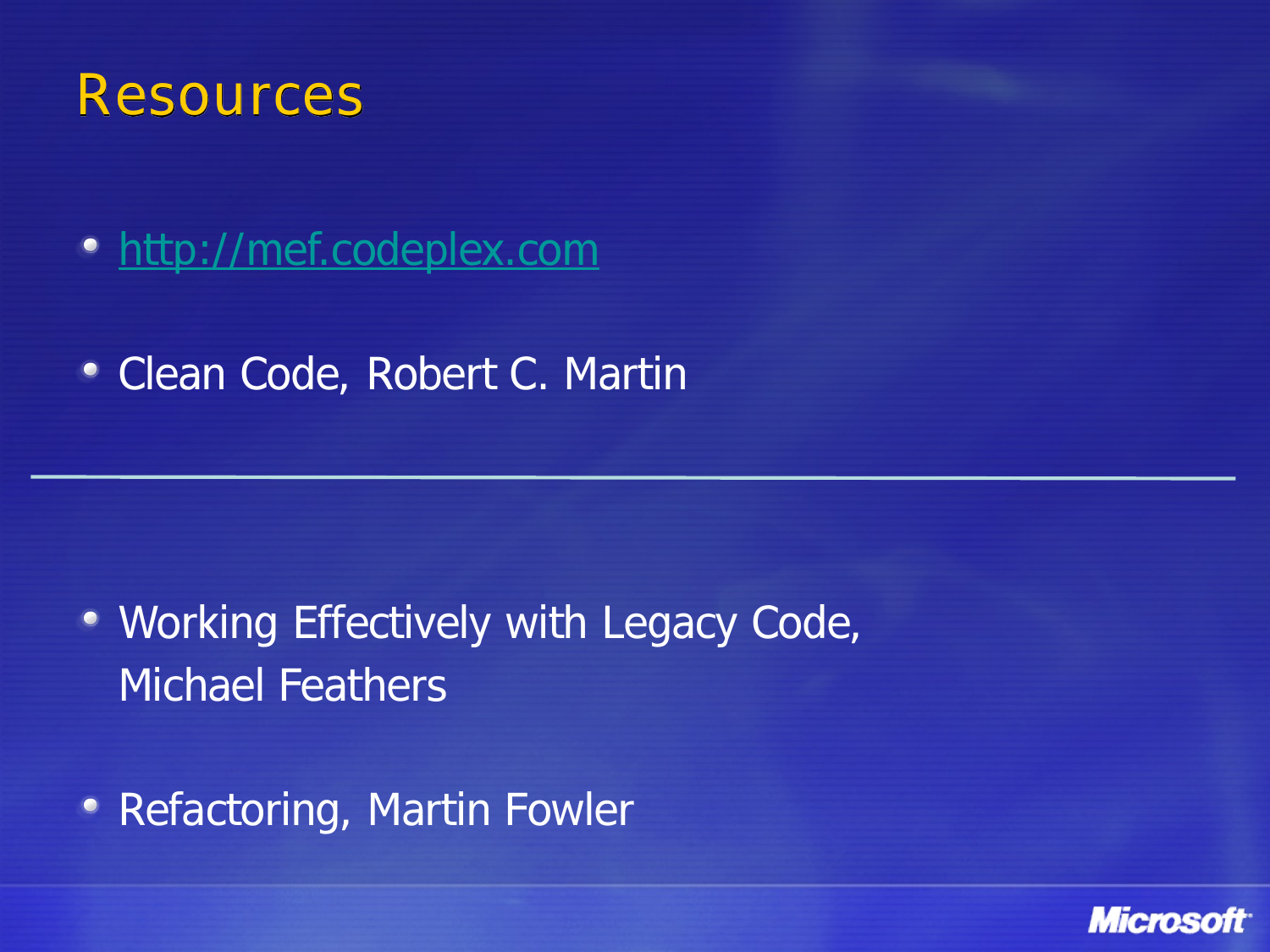

# Resources
http://mef.codeplex.com

Clean Code, Robert C. Martin

Working Effectively with Legacy Code,
		Michael Feathers

Refactoring, Martin Fowler